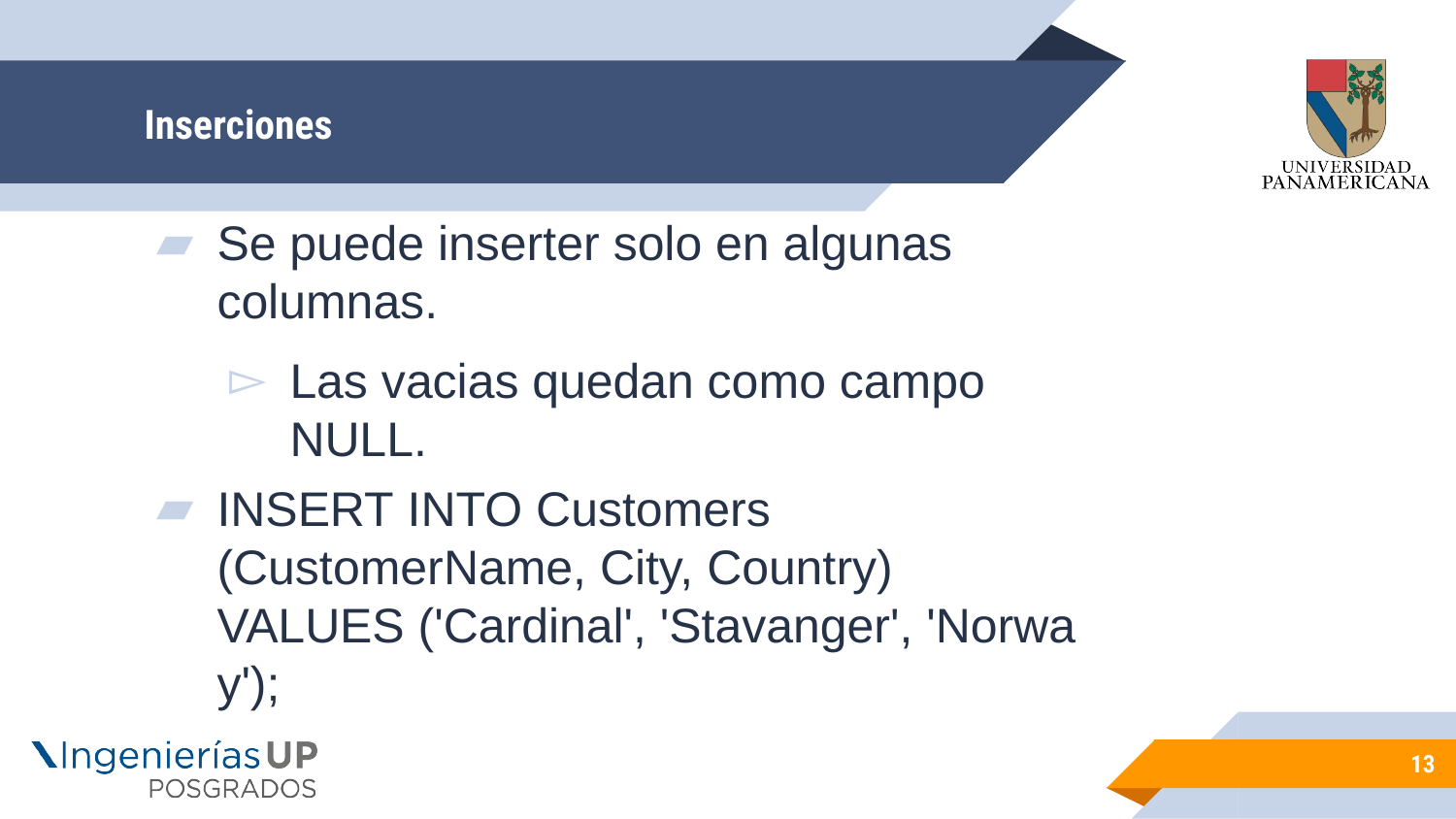

# Inserciones
Se puede inserter solo en algunas columnas.
Las vacias quedan como campo NULL.
INSERT INTO Customers (CustomerName, City, Country)
VALUES ('Cardinal', 'Stavanger', 'Norway');
13